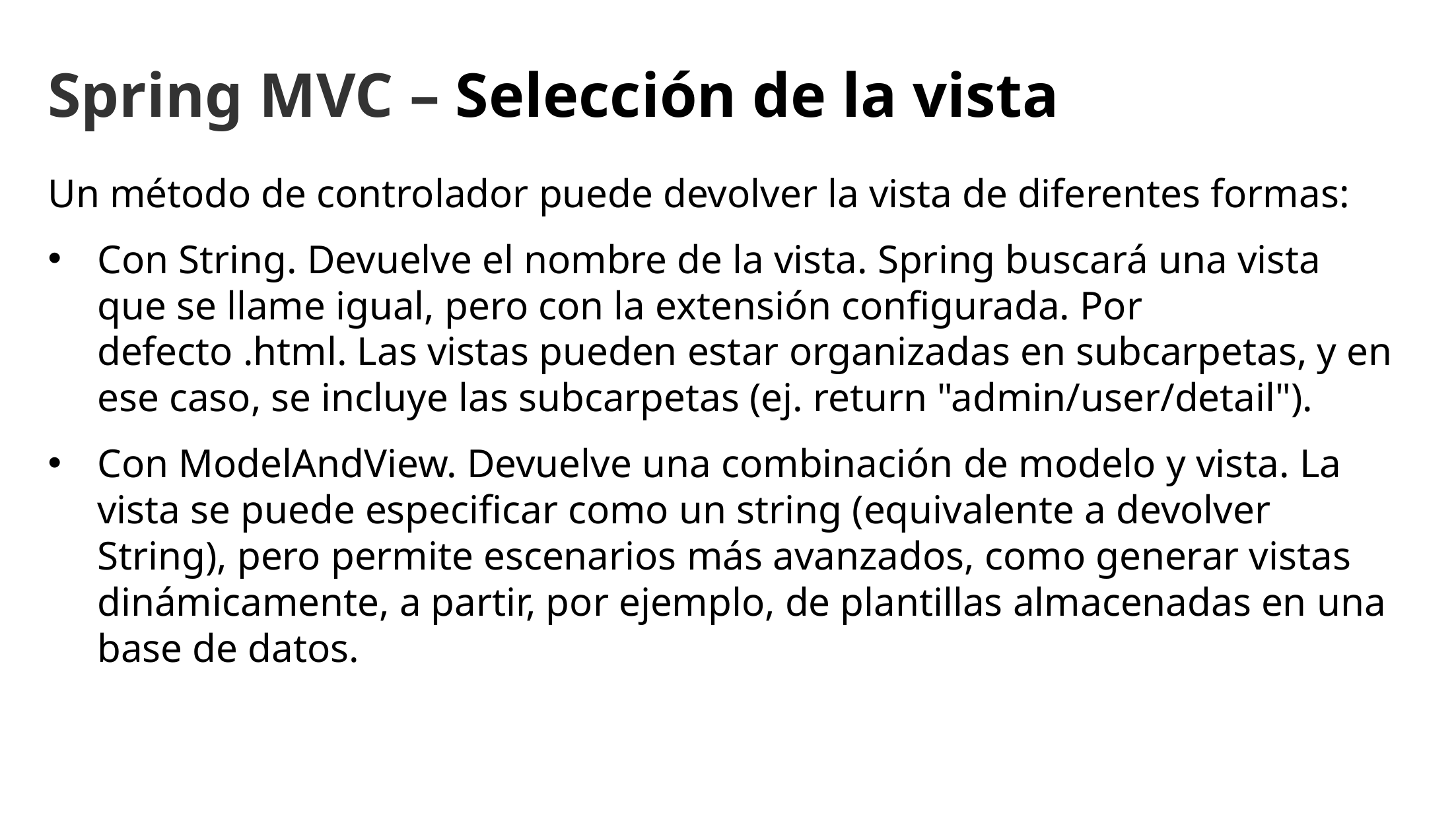

Spring MVC – Selección de la vista
Un método de controlador puede devolver la vista de diferentes formas:
Con String. Devuelve el nombre de la vista. Spring buscará una vista que se llame igual, pero con la extensión configurada. Por defecto .html. Las vistas pueden estar organizadas en subcarpetas, y en ese caso, se incluye las subcarpetas (ej. return "admin/user/detail").
Con ModelAndView. Devuelve una combinación de modelo y vista. La vista se puede especificar como un string (equivalente a devolver String), pero permite escenarios más avanzados, como generar vistas dinámicamente, a partir, por ejemplo, de plantillas almacenadas en una base de datos.